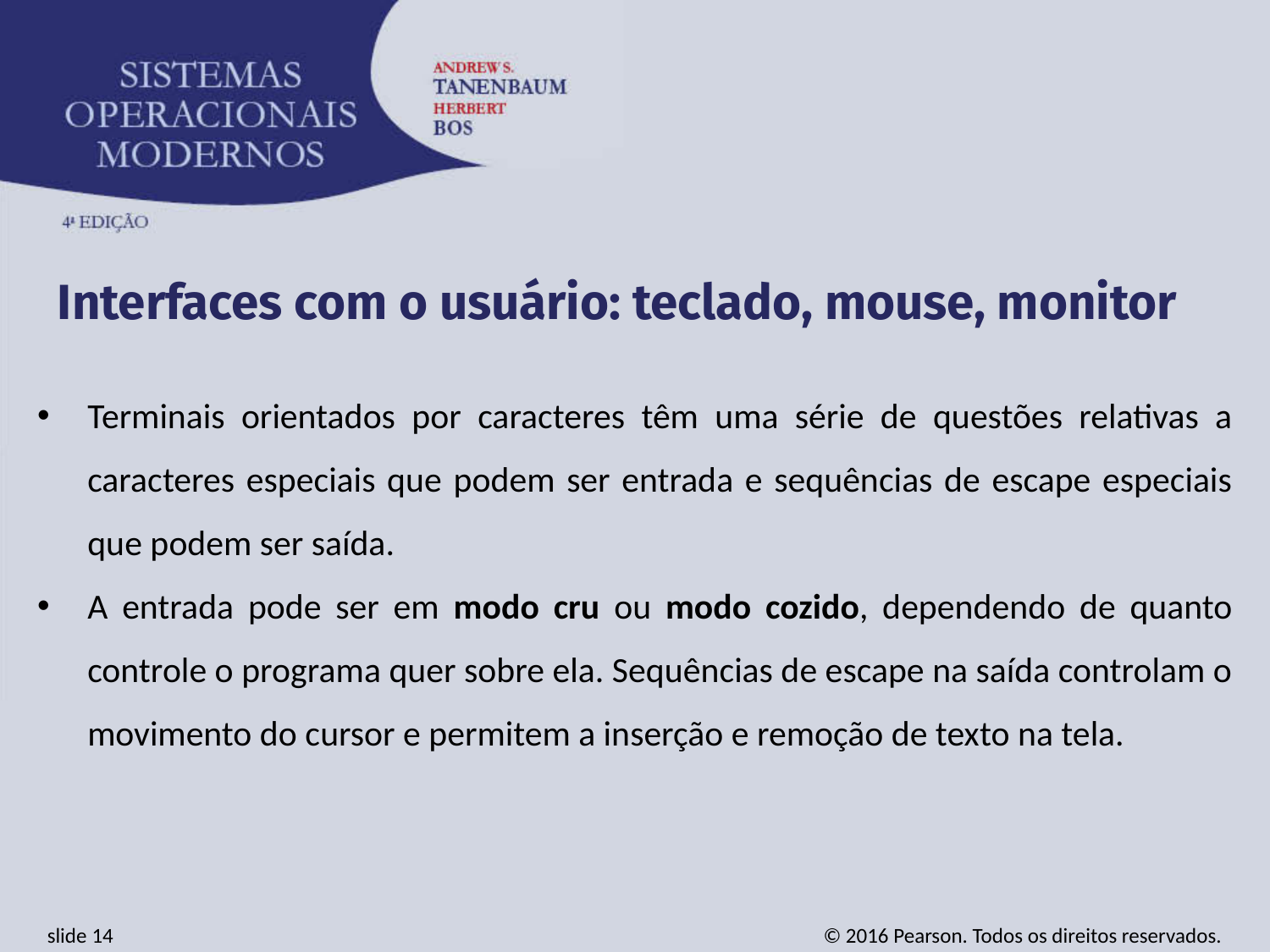

Interfaces com o usuário: teclado, mouse, monitor
Terminais orientados por caracteres têm uma série de questões relativas a caracteres especiais que podem ser entrada e sequências de escape especiais que podem ser saída.
A entrada pode ser em modo cru ou modo cozido, dependendo de quanto controle o programa quer sobre ela. Sequências de escape na saída controlam o movimento do cursor e permitem a inserção e remoção de texto na tela.